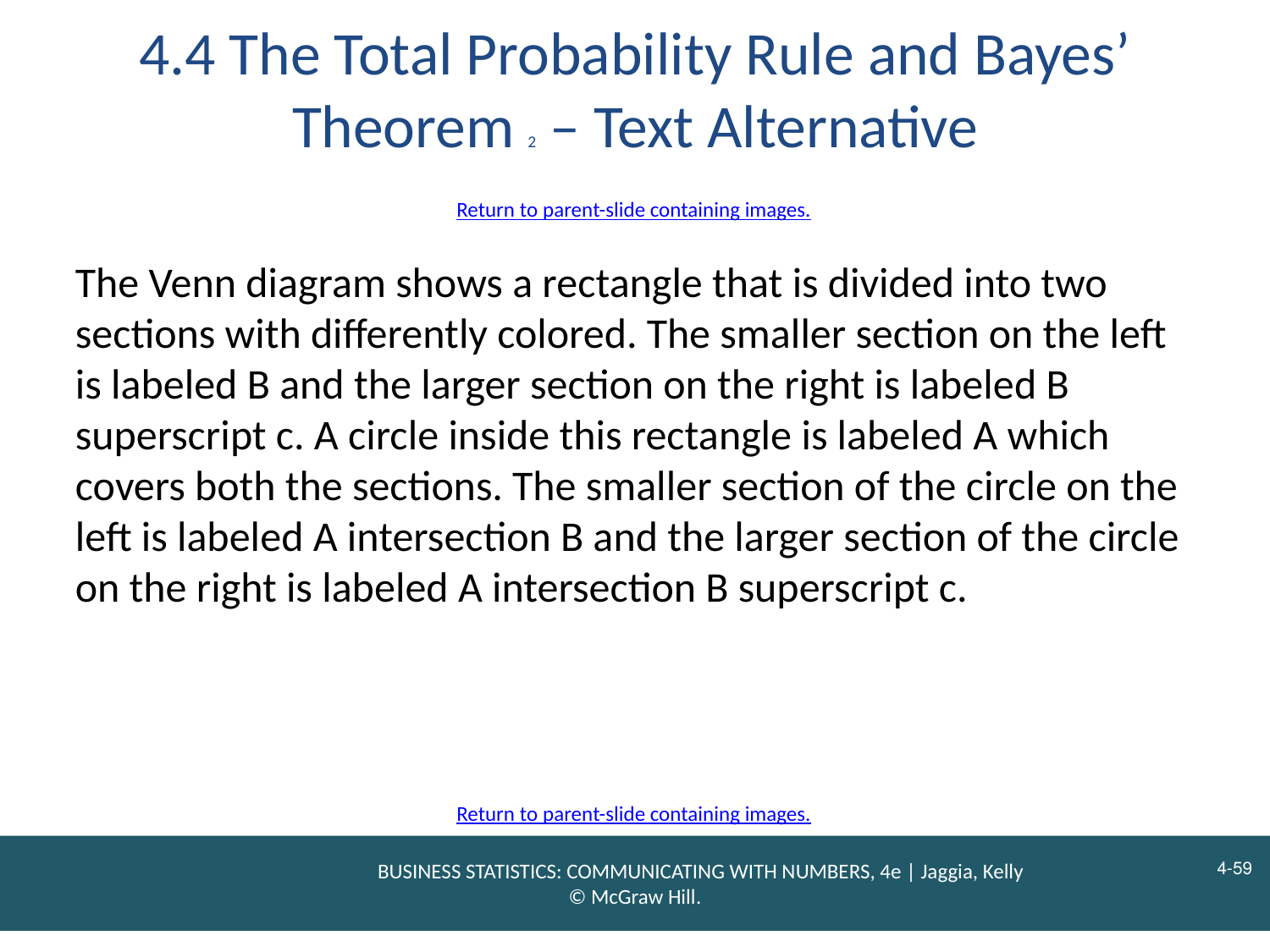

# 4.4 The Total Probability Rule and Bayes’ Theorem 2 – Text Alternative
Return to parent-slide containing images.
The Venn diagram shows a rectangle that is divided into two sections with differently colored. The smaller section on the left is labeled B and the larger section on the right is labeled B superscript c. A circle inside this rectangle is labeled A which covers both the sections. The smaller section of the circle on the left is labeled A intersection B and the larger section of the circle on the right is labeled A intersection B superscript c.
Return to parent-slide containing images.